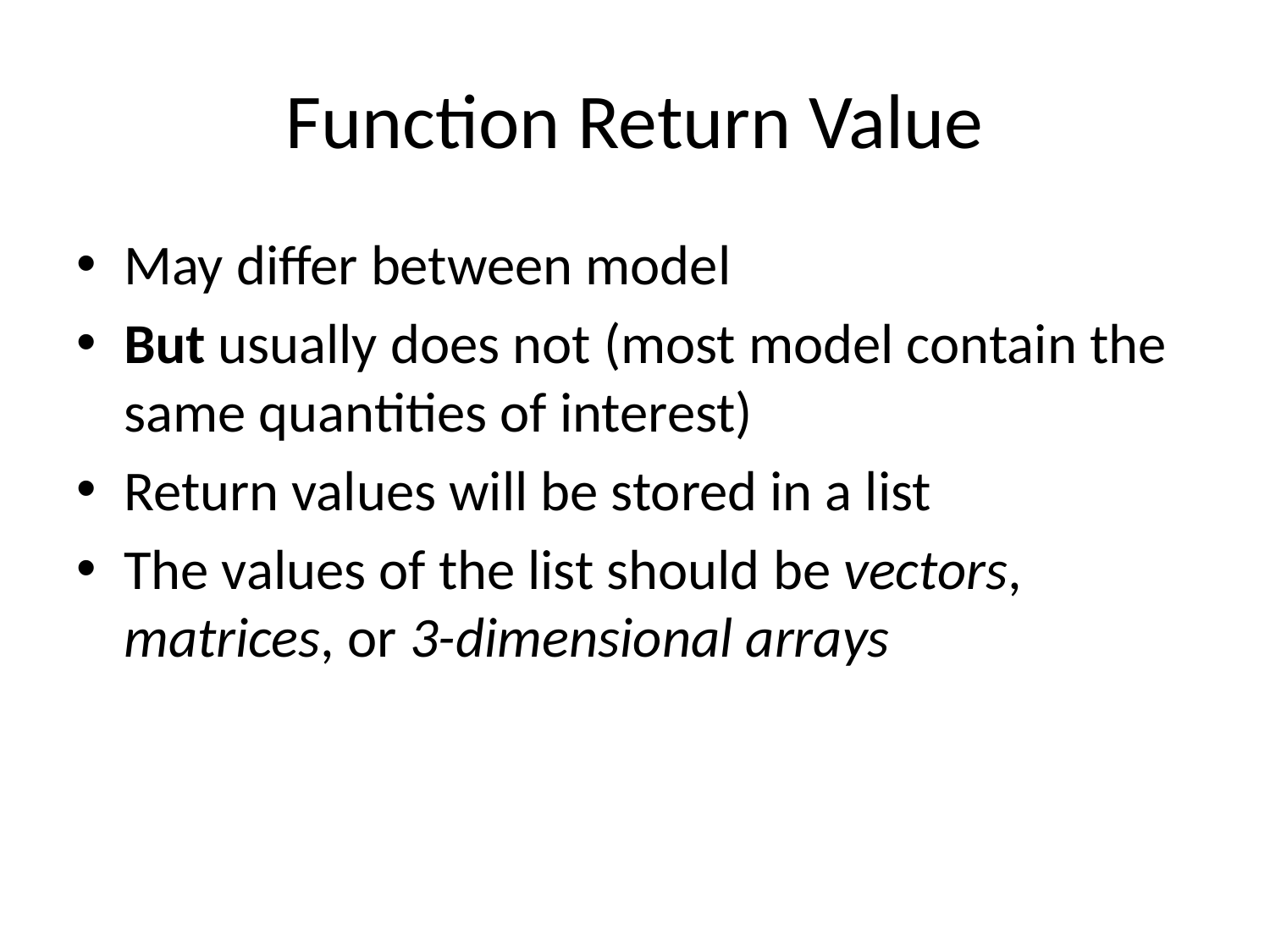

# Function Return Value
May differ between model
But usually does not (most model contain the same quantities of interest)
Return values will be stored in a list
The values of the list should be vectors, matrices, or 3-dimensional arrays